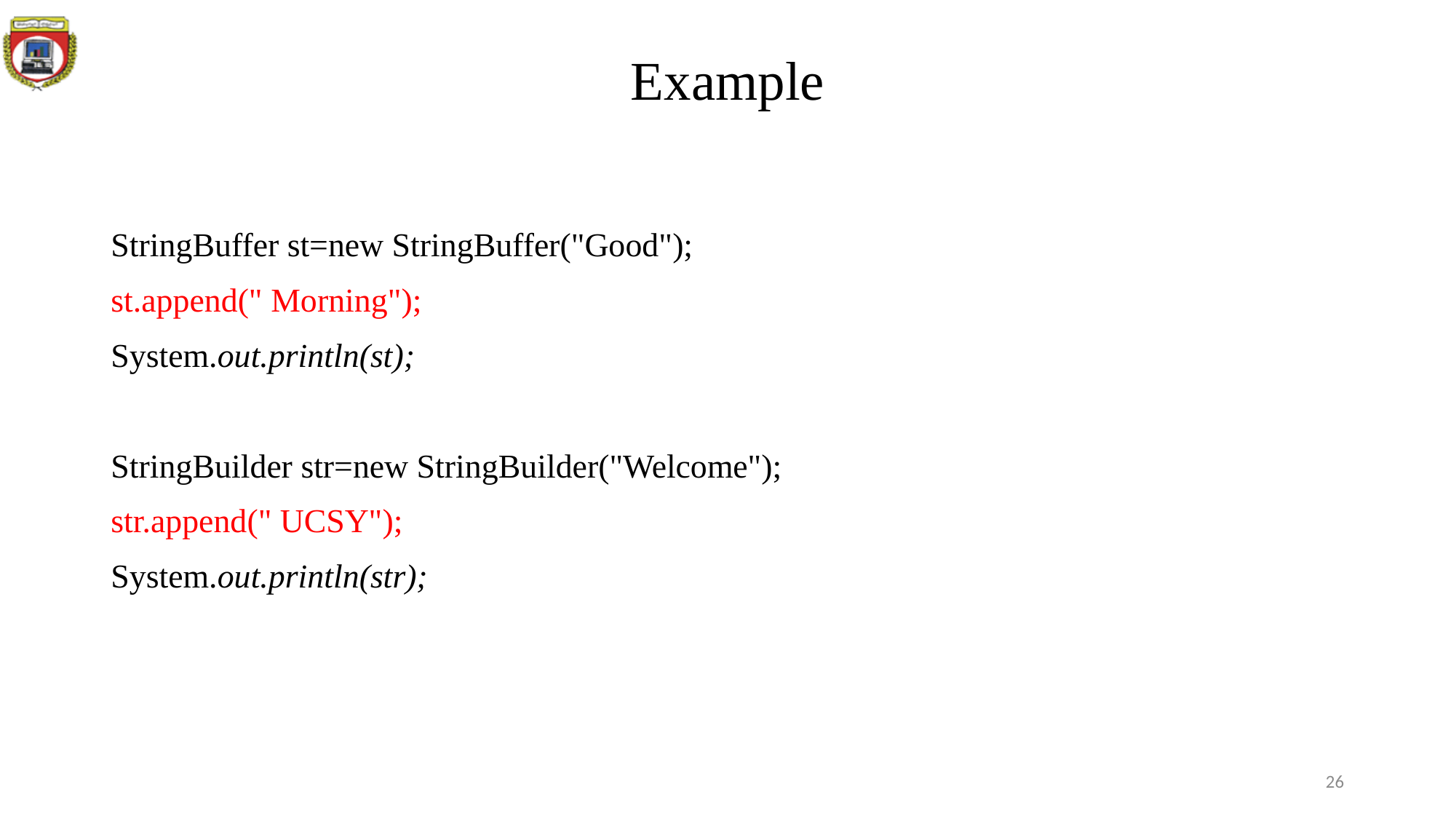

# Example
StringBuffer st=new StringBuffer("Good");
st.append(" Morning");
System.out.println(st);

StringBuilder str=new StringBuilder("Welcome");
str.append(" UCSY");
System.out.println(str);
26